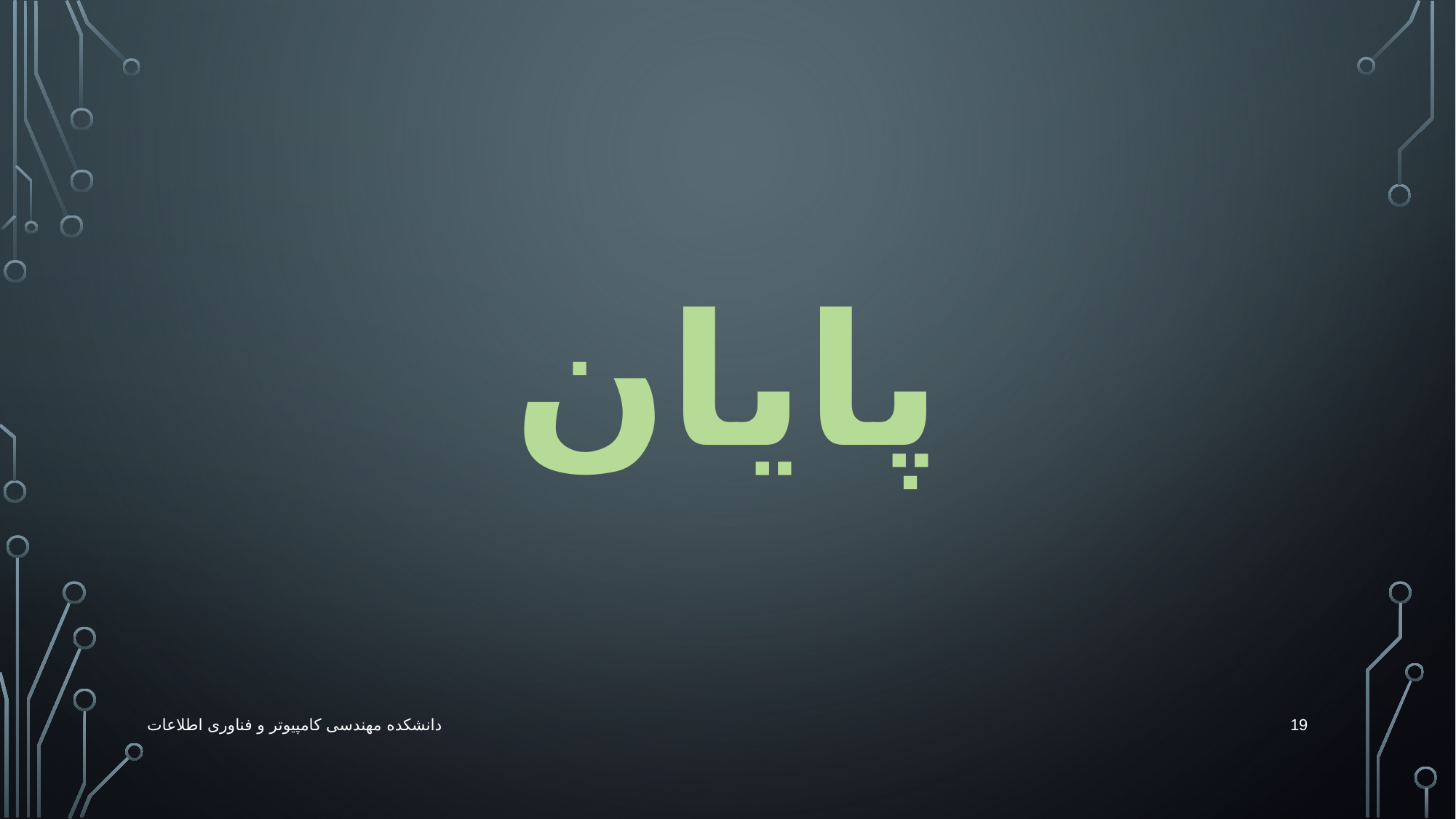

# پایان
19
دانشکده مهندسی کامپیوتر و فناوری اطلاعات